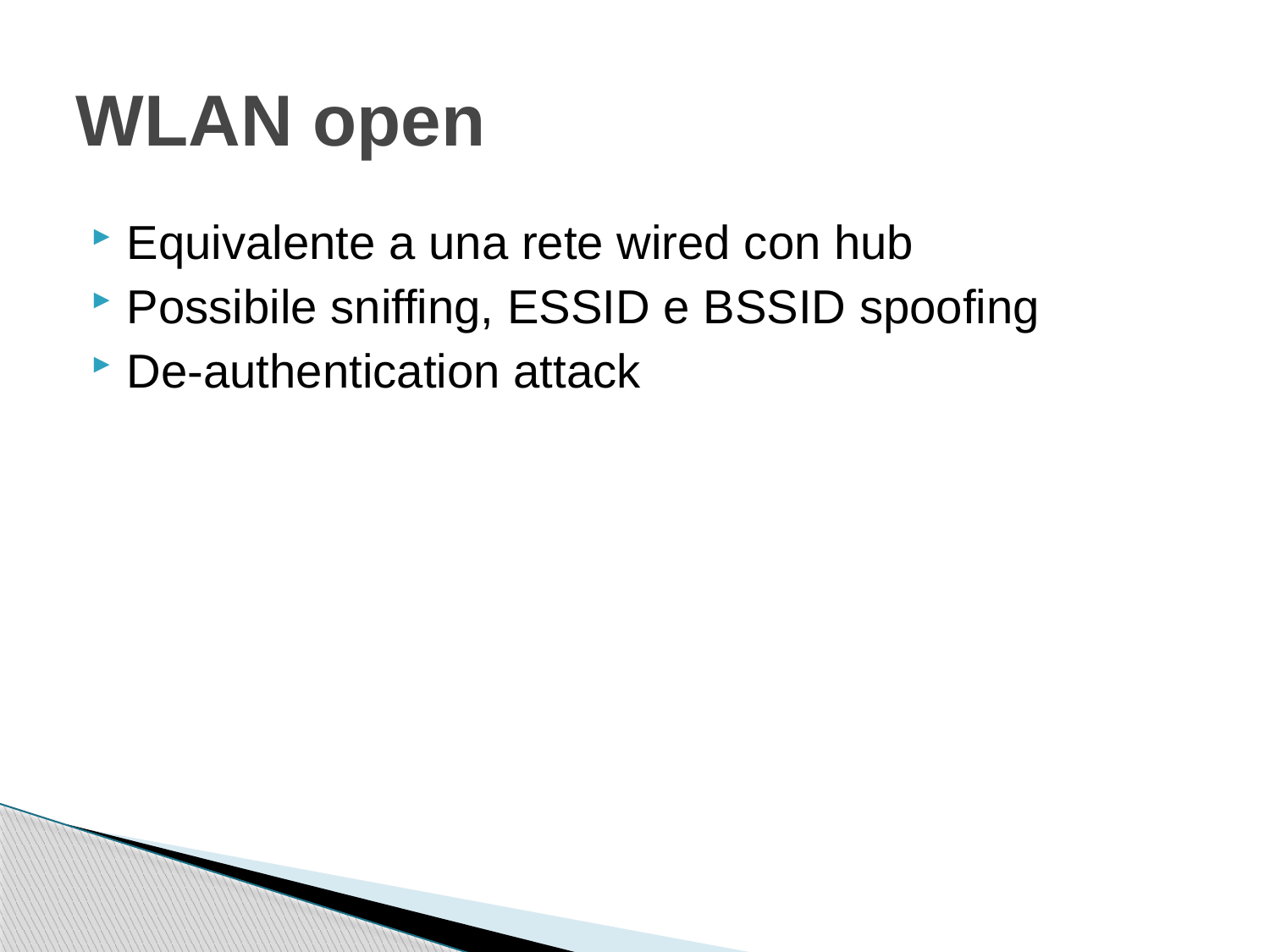

# WLAN open
Equivalente a una rete wired con hub
Possibile sniffing, ESSID e BSSID spoofing
De-authentication attack